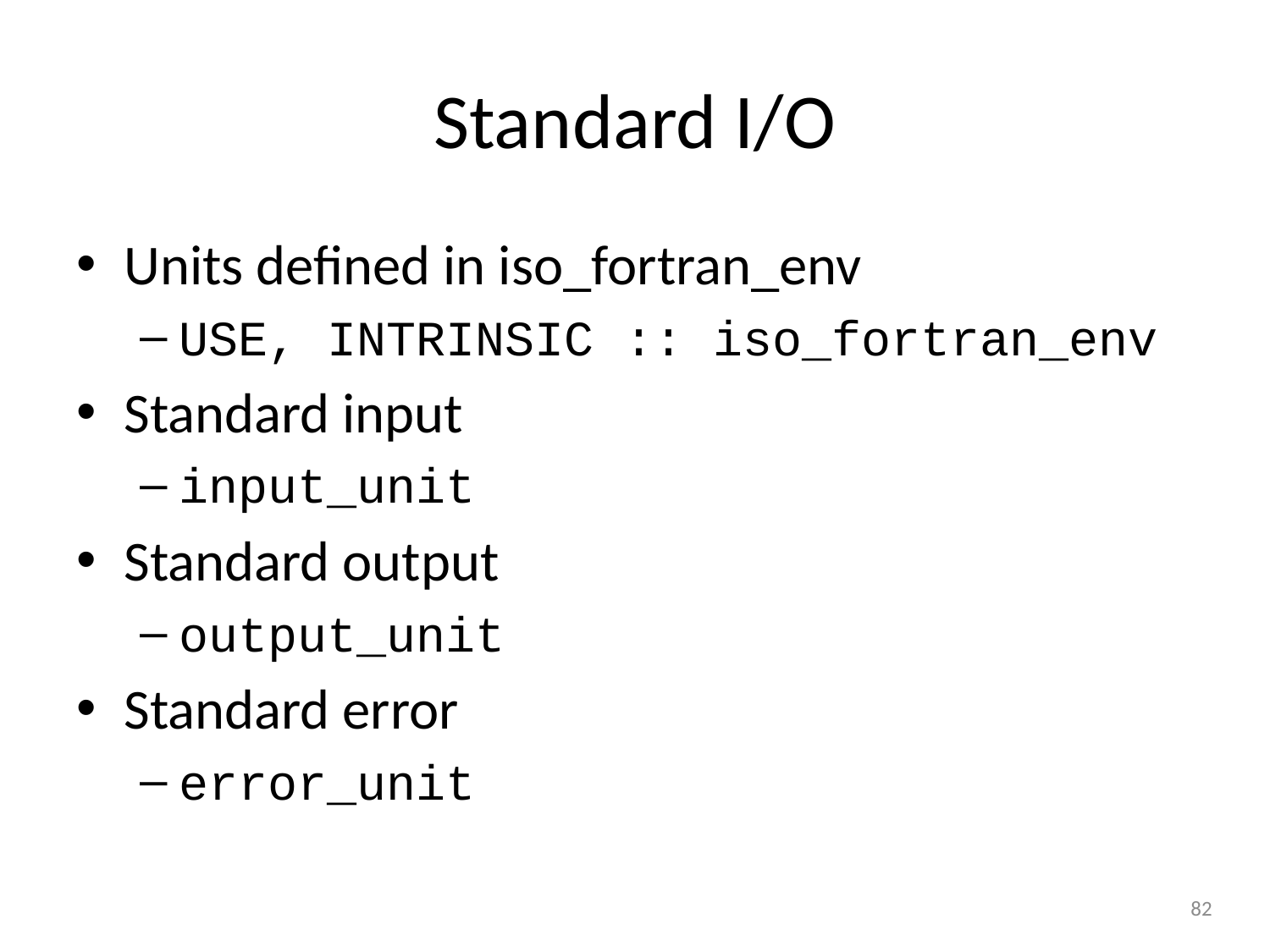

# Standard I/O
Units defined in iso_fortran_env
USE, INTRINSIC :: iso_fortran_env
Standard input
input_unit
Standard output
output_unit
Standard error
error_unit
82